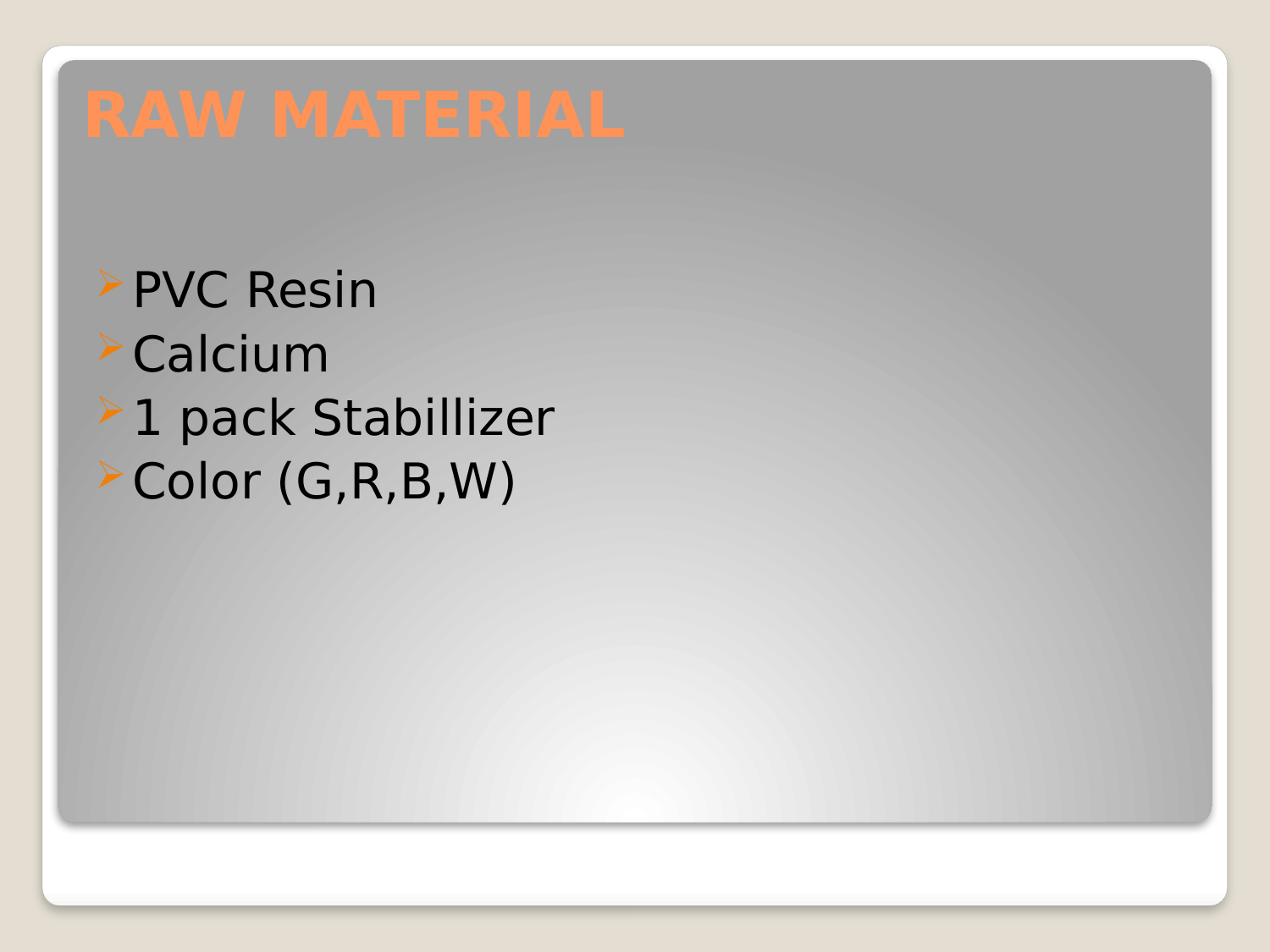

# RAW MATERIAL
PVC Resin
Calcium
1 pack Stabillizer
Color (G,R,B,W)